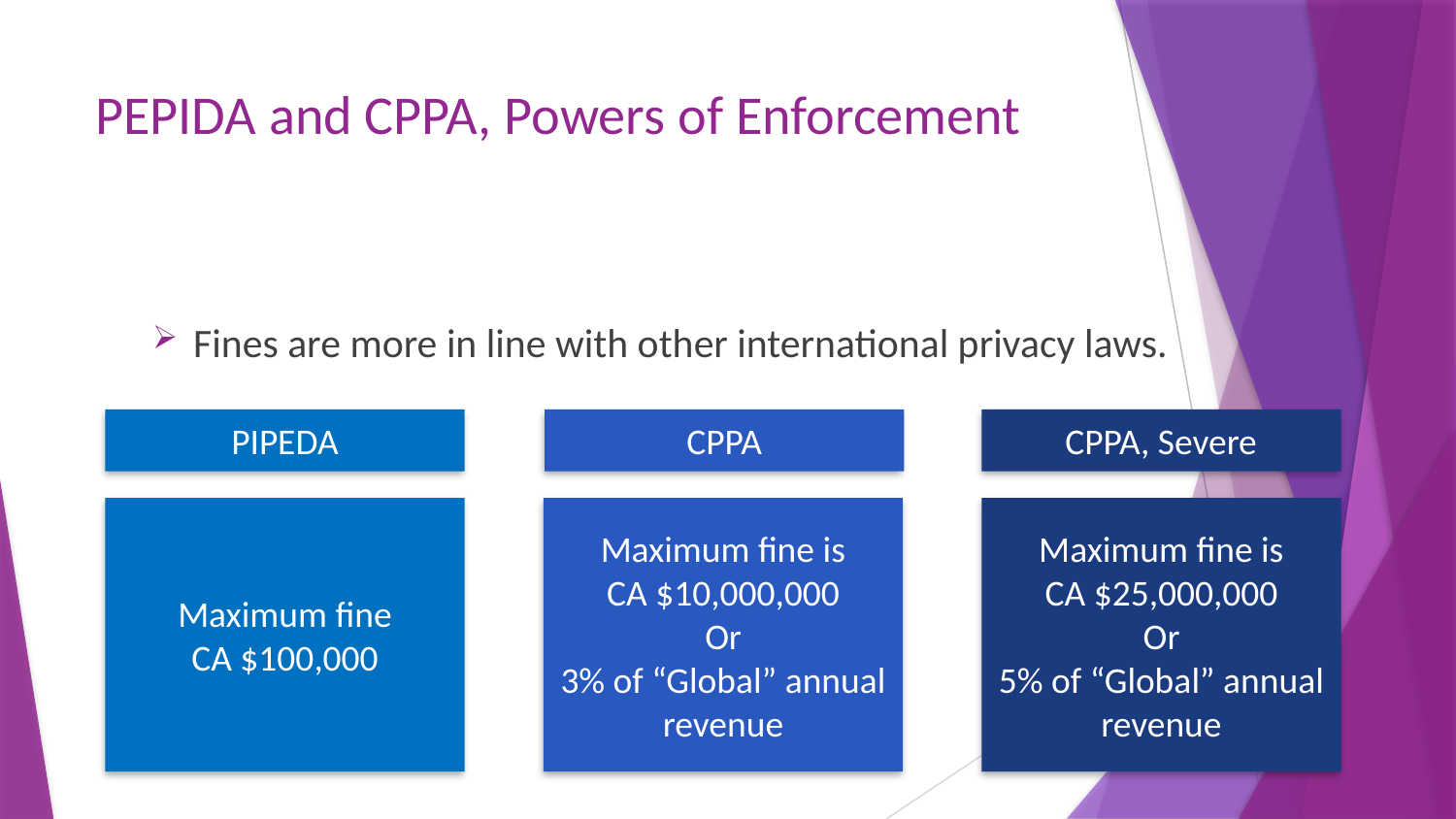

# PEPIDA and CPPA, Powers of Enforcement
Fines are more in line with other international privacy laws.
PIPEDA
CPPA
CPPA, Severe
Maximum fine
CA $100,000
Maximum fine is
CA $10,000,000
Or
3% of “Global” annual revenue
Maximum fine is
CA $25,000,000
Or
5% of “Global” annual revenue